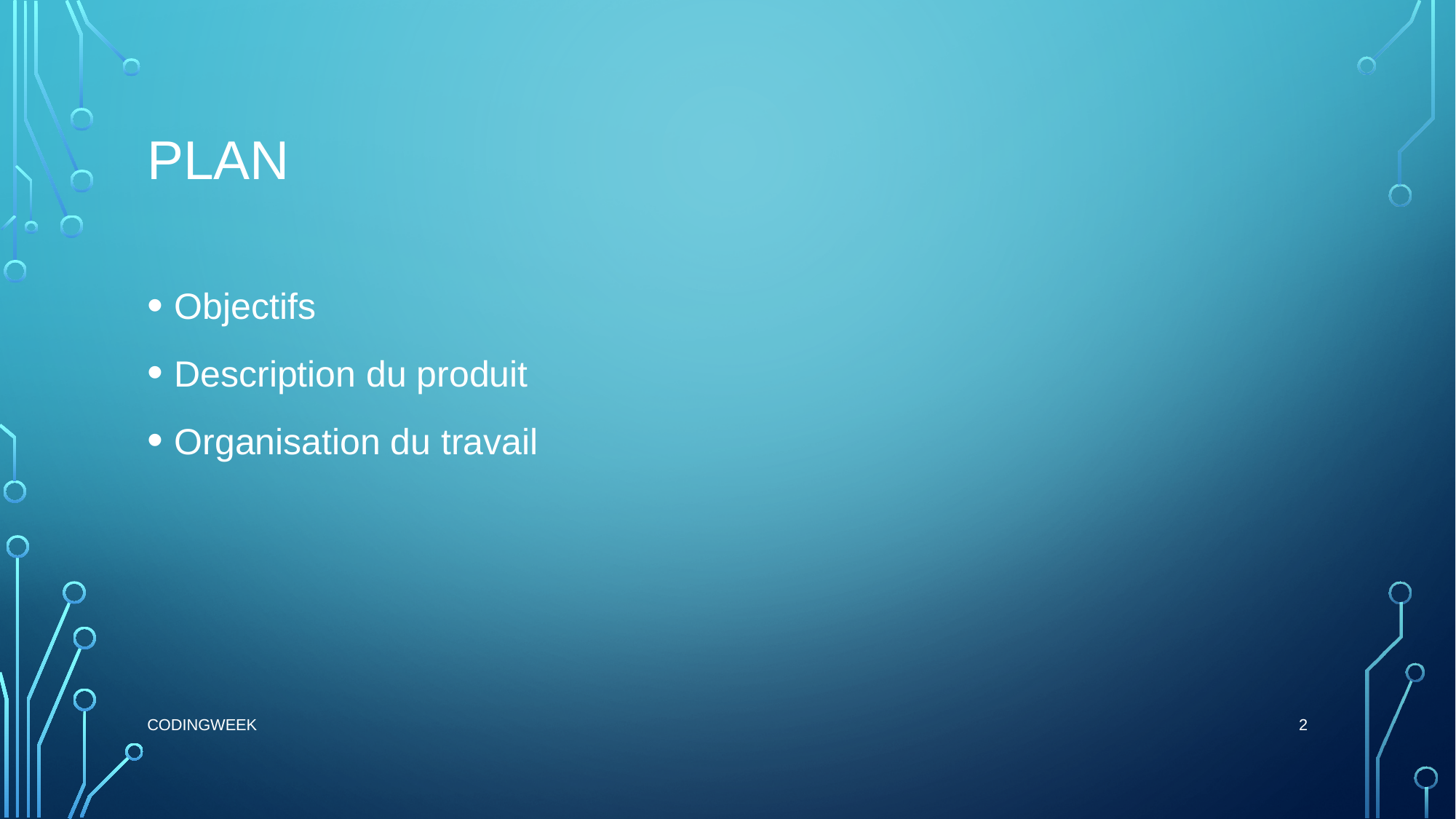

# Plan
Objectifs
Description du produit
Organisation du travail
2
Codingweek